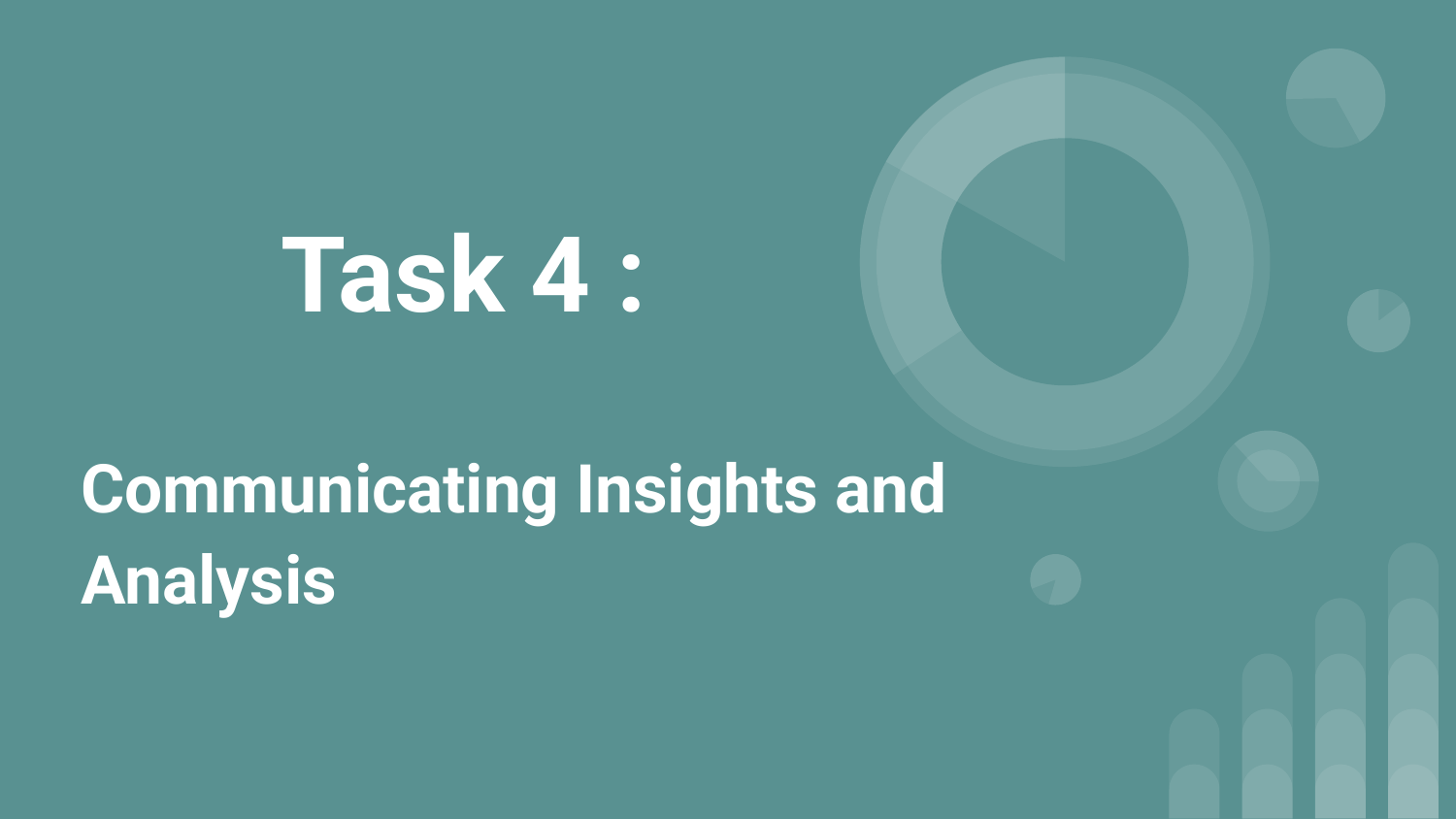

# Task 4 :

Communicating Insights and Analysis